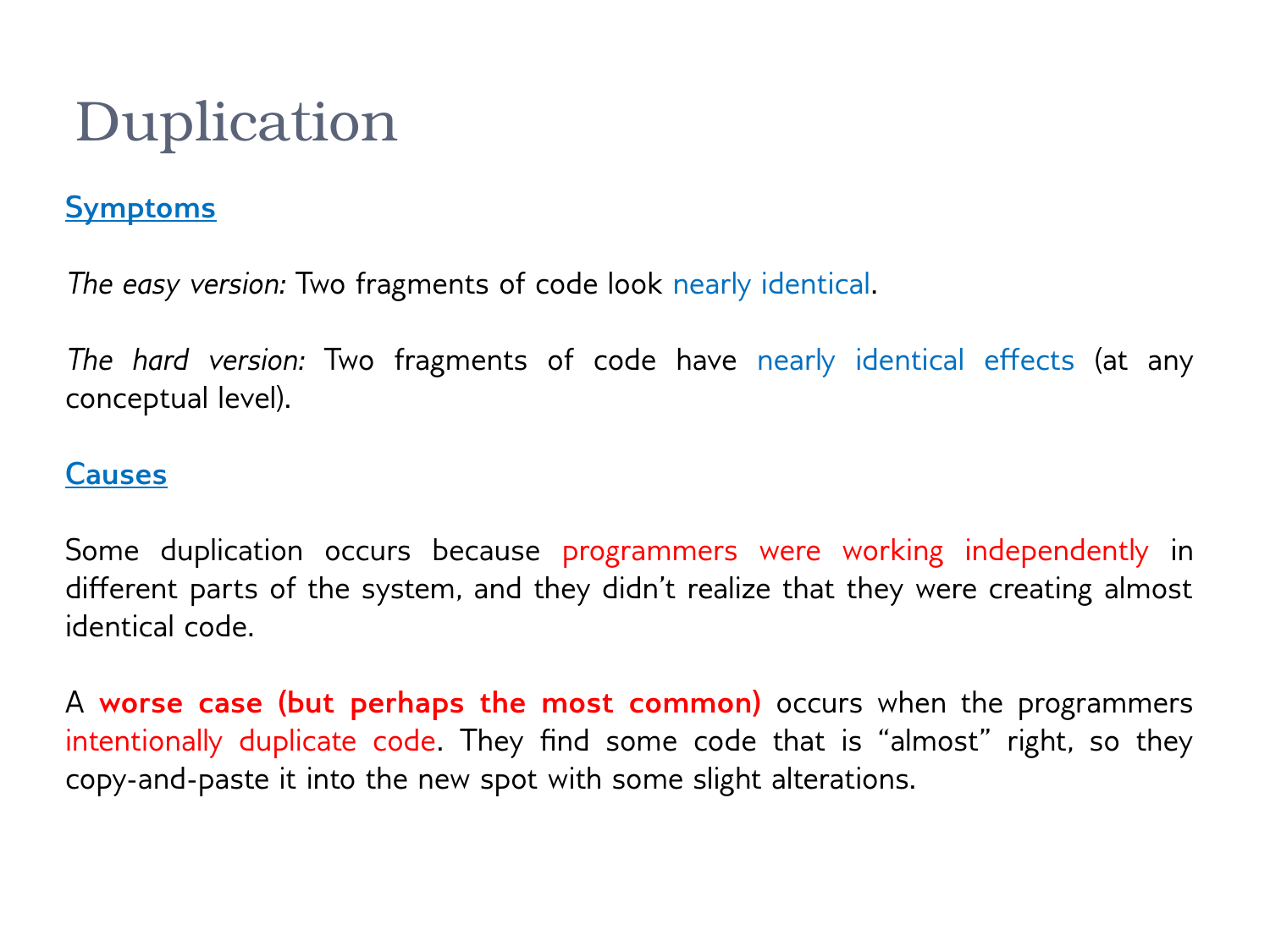

# Duplication
Symptoms

The easy version: Two fragments of code look nearly identical.

The hard version: Two fragments of code have nearly identical effects (at any conceptual level).

Causes

Some duplication occurs because programmers were working independently in different parts of the system, and they didn’t realize that they were creating almost identical code.

A worse case (but perhaps the most common) occurs when the programmers intentionally duplicate code. They find some code that is “almost” right, so they copy-and-paste it into the new spot with some slight alterations.